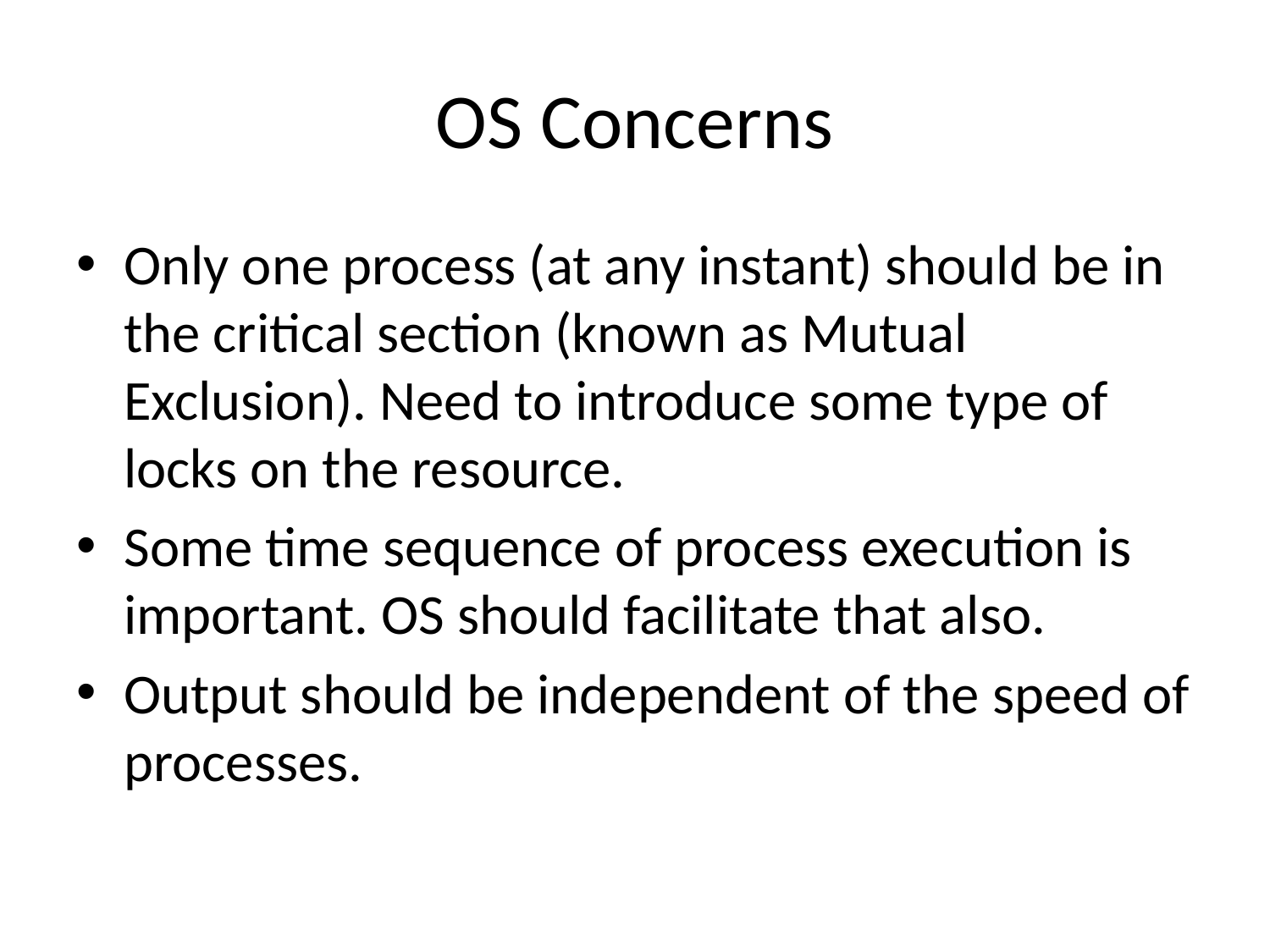

# OS Concerns
Only one process (at any instant) should be in the critical section (known as Mutual Exclusion). Need to introduce some type of locks on the resource.
Some time sequence of process execution is important. OS should facilitate that also.
Output should be independent of the speed of processes.